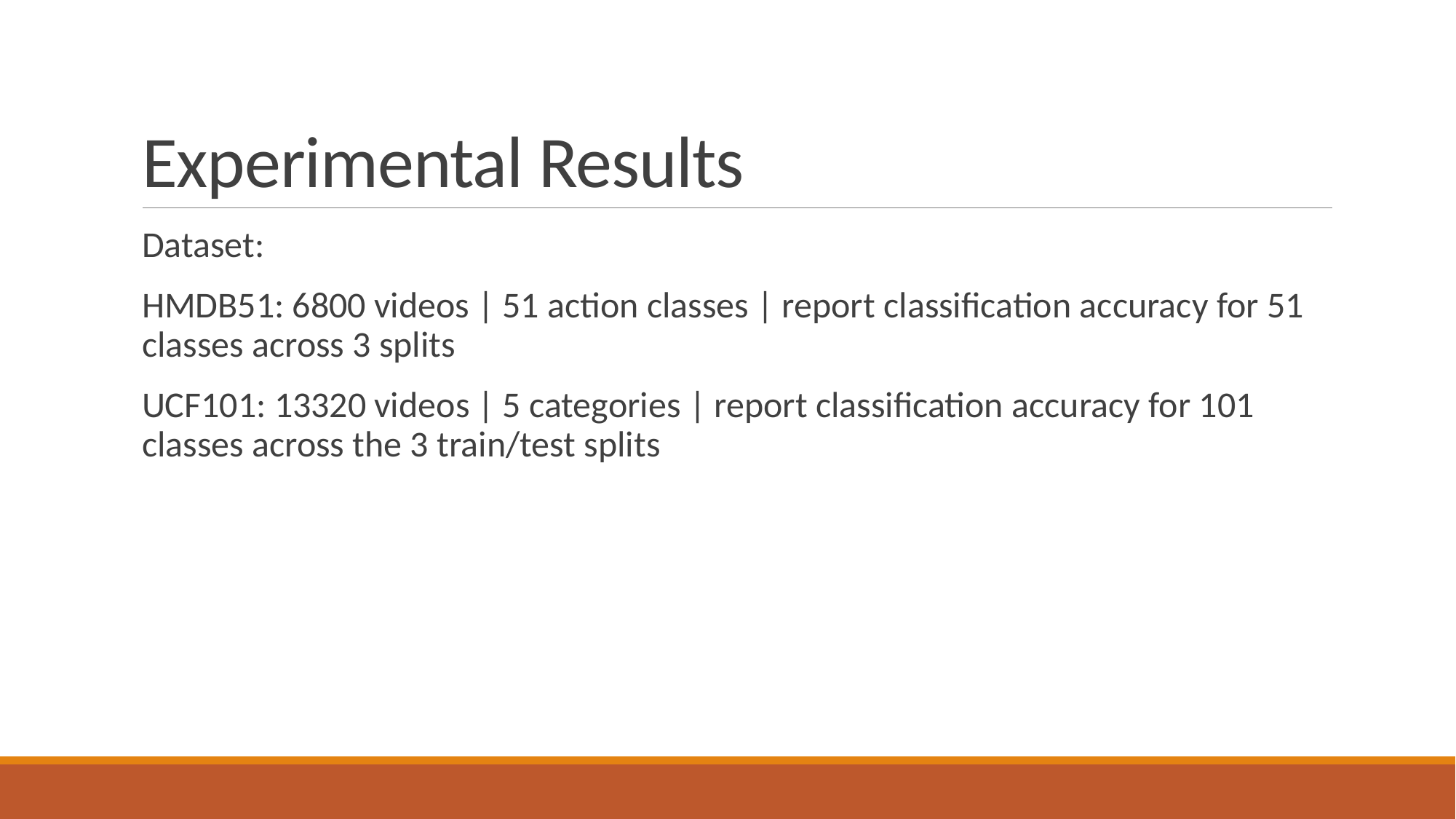

# Experimental Results
Dataset:
HMDB51: 6800 videos | 51 action classes | report classification accuracy for 51 classes across 3 splits
UCF101: 13320 videos | 5 categories | report classification accuracy for 101 classes across the 3 train/test splits